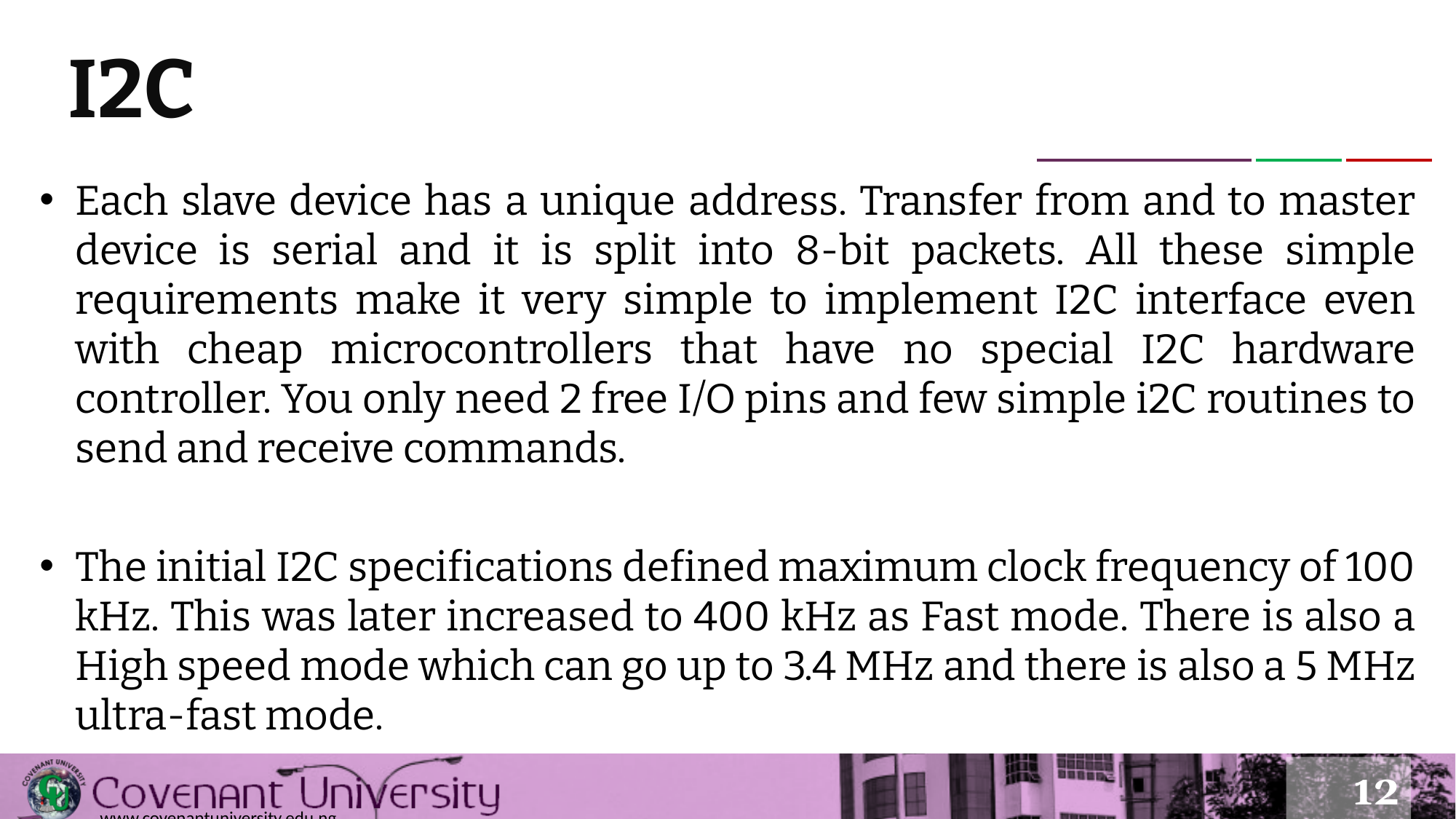

# I2C
Each slave device has a unique address. Transfer from and to master device is serial and it is split into 8-bit packets. All these simple requirements make it very simple to implement I2C interface even with cheap microcontrollers that have no special I2C hardware controller. You only need 2 free I/O pins and few simple i2C routines to send and receive commands.

The initial I2C specifications defined maximum clock frequency of 100 kHz. This was later increased to 400 kHz as Fast mode. There is also a High speed mode which can go up to 3.4 MHz and there is also a 5 MHz ultra-fast mode.